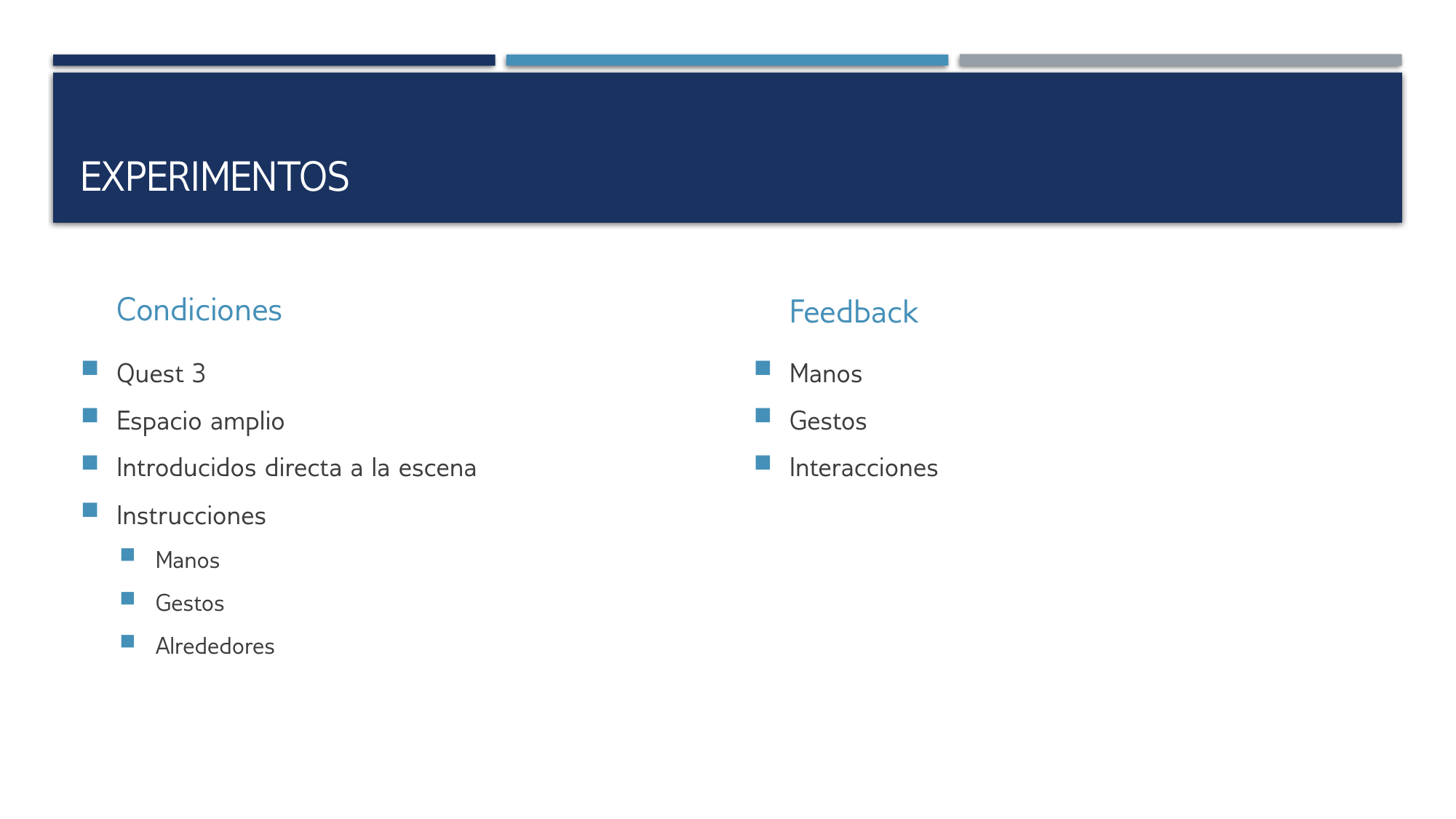

# Experimentos
Condiciones
Feedback
Quest 3
Espacio amplio
Introducidos directa a la escena
Instrucciones
Manos
Gestos
Alrededores
Manos
Gestos
Interacciones